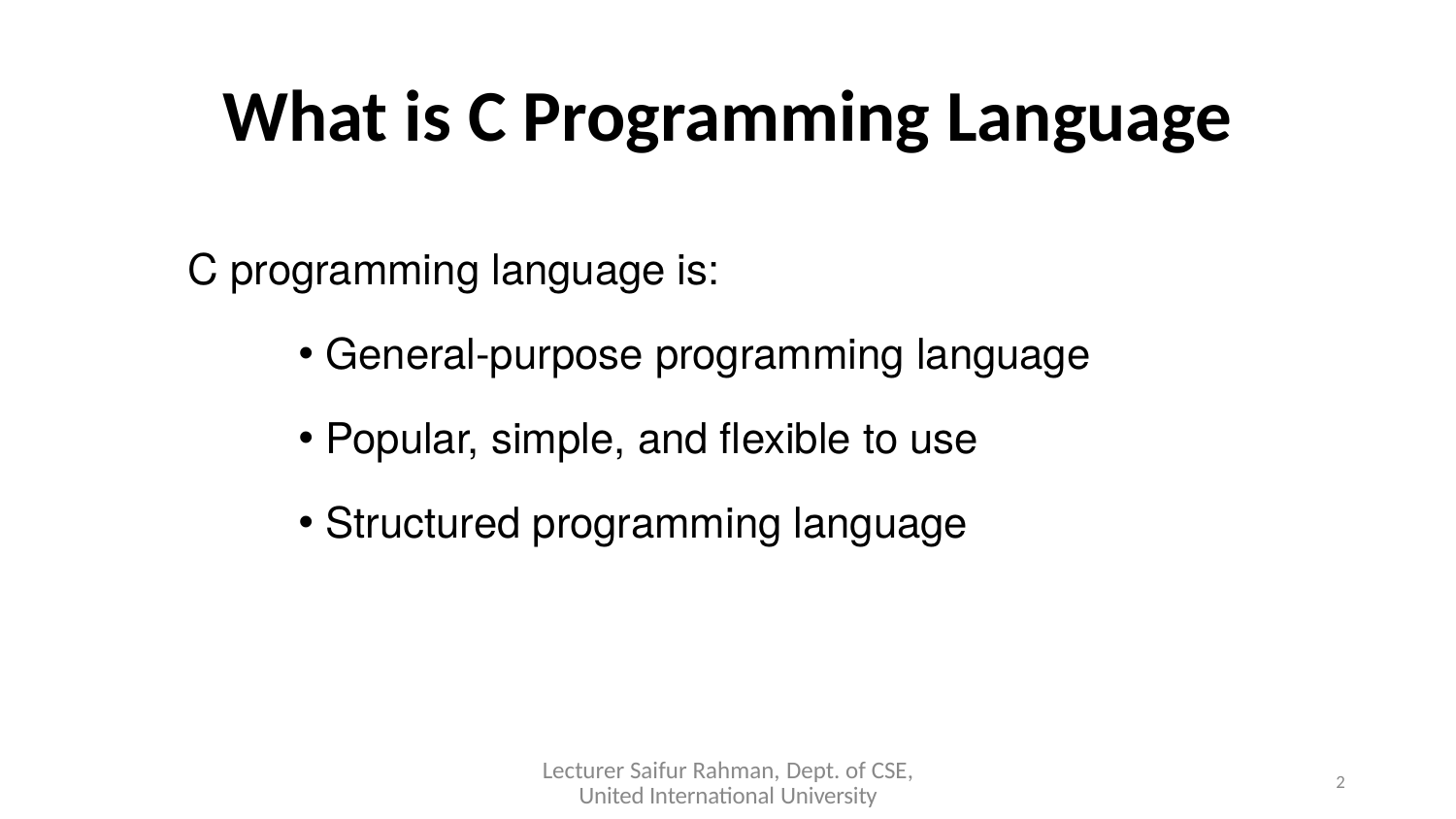

# What is C Programming Language
C programming language is:
General-purpose programming language
Popular, simple, and flexible to use
Structured programming language

Lecturer Saifur Rahman, Dept. of CSE, United International University
2